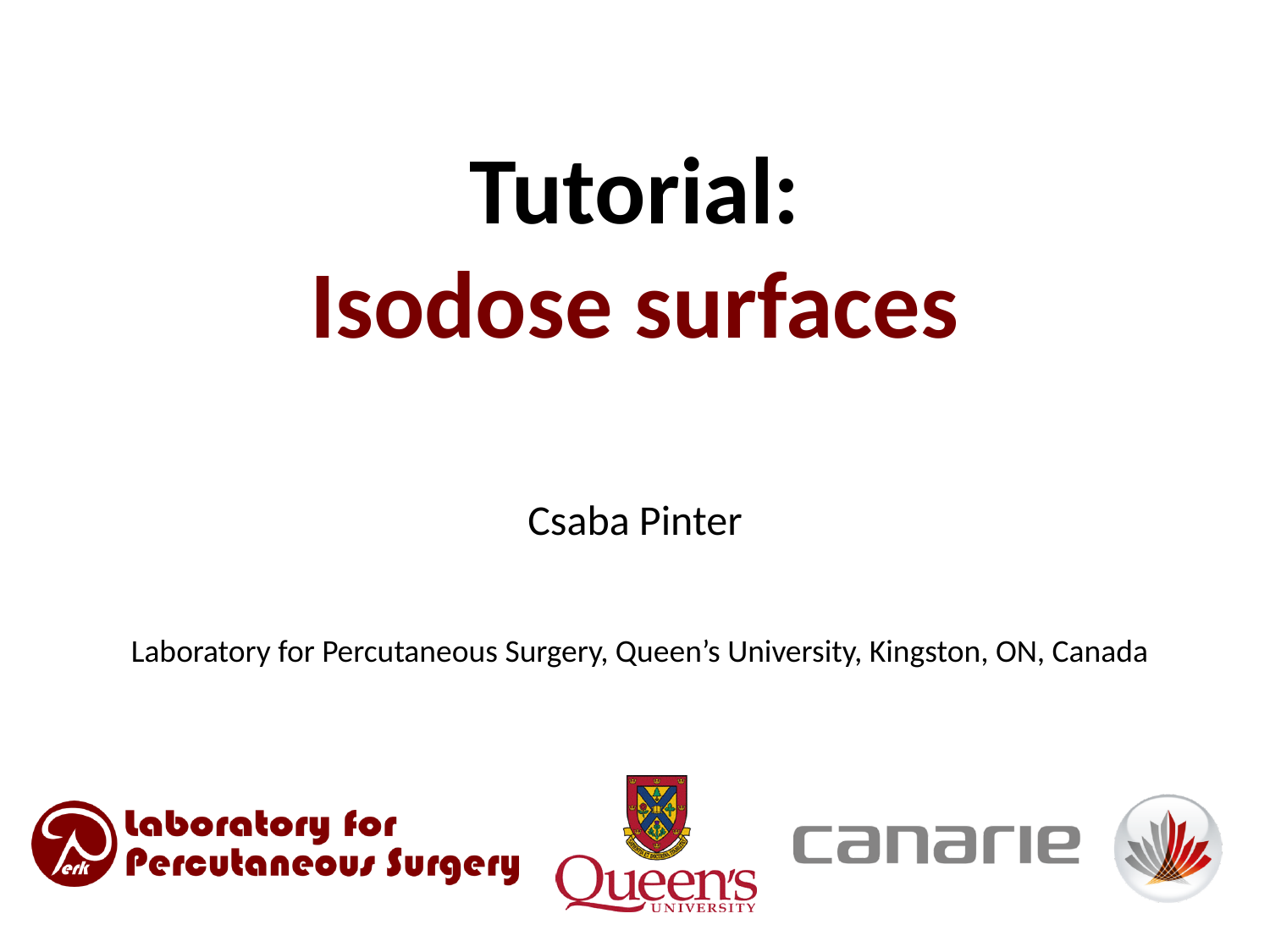

# Tutorial: Isodose surfaces
Csaba Pinter
Laboratory for Percutaneous Surgery, Queen’s University, Kingston, ON, Canada